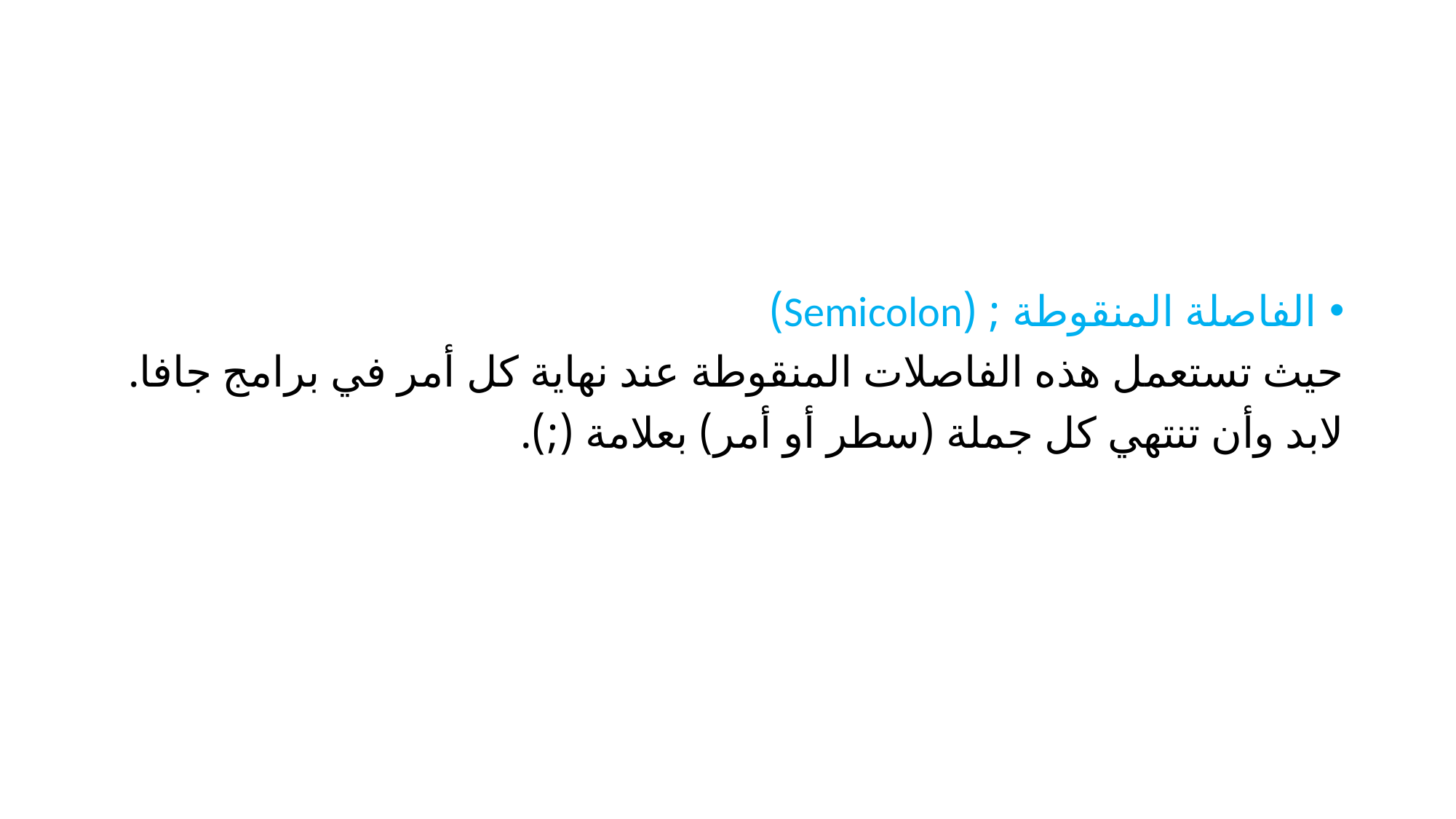

#

الفاصلة المنقوطة ; (Semicolon)
حيث تستعمل هذه الفاصلات المنقوطة عند نهاية كل أمر في برامج جافا.
لابد وأن تنتهي كل جملة (سطر أو أمر) بعلامة (;).